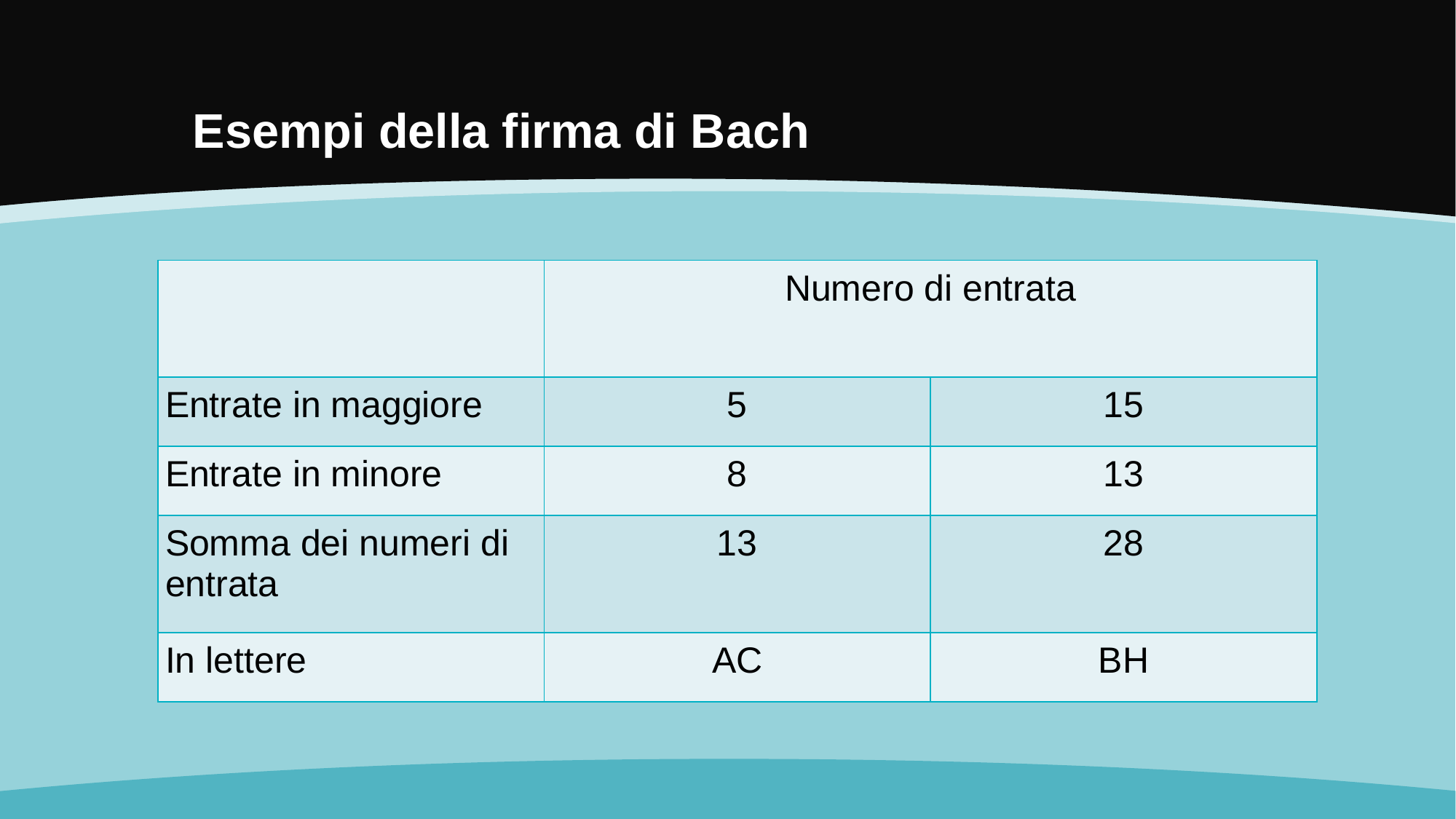

# Esempi della firma di Bach
|  | Numero di entrata |  |
| --- | --- | --- |
| Entrate in maggiore | 5 | 15 |
| Entrate in minore | 8 | 13 |
| Somma dei numeri di entrata | 13 | 28 |
| In lettere | AC | BH |